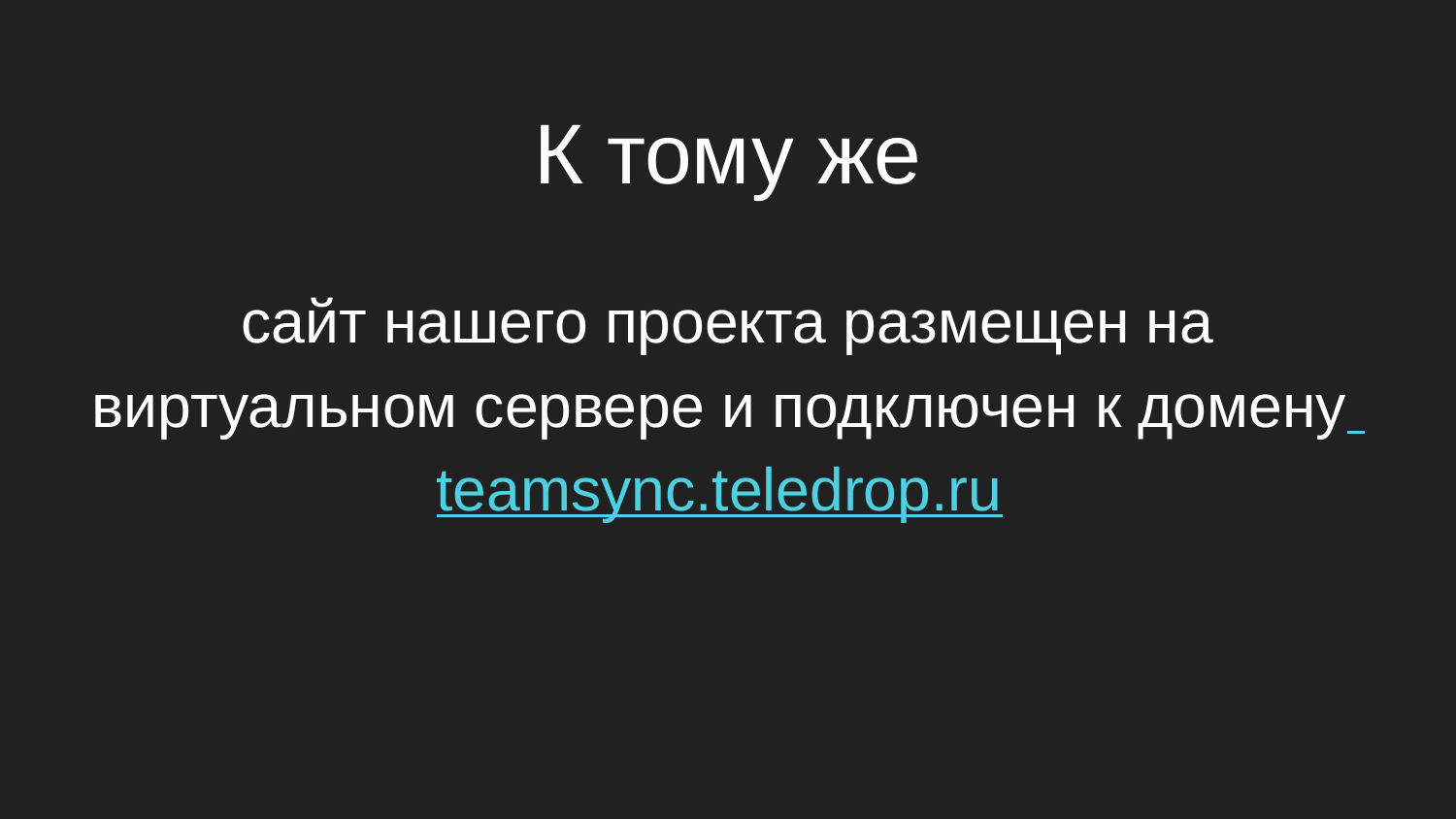

# К тому же
сайт нашего проекта размещен на виртуальном сервере и подключен к домену teamsync.teledrop.ru